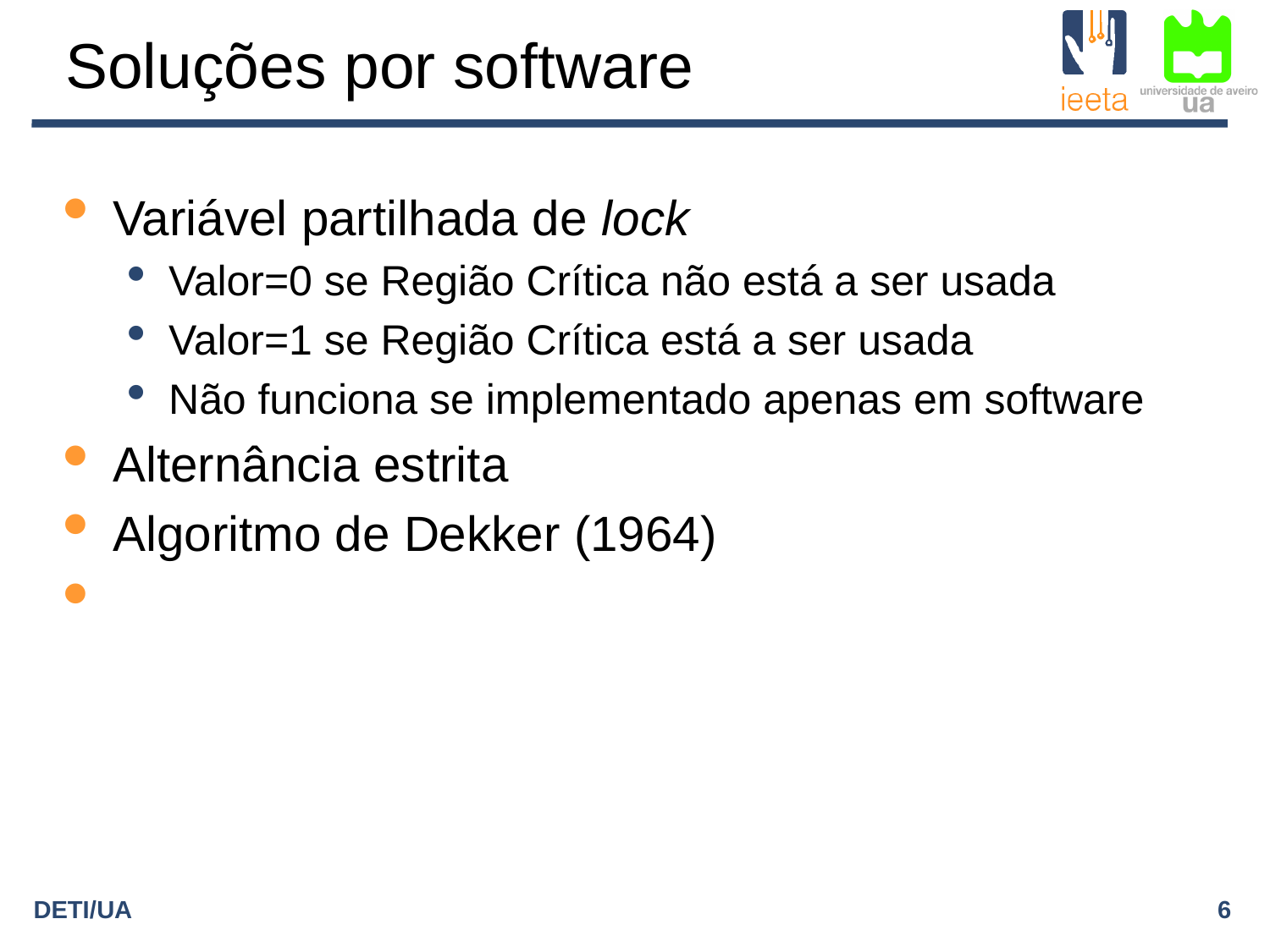

Soluções por software
Variável partilhada de lock
Valor=0 se Região Crítica não está a ser usada
Valor=1 se Região Crítica está a ser usada
Não funciona se implementado apenas em software
Alternância estrita
Algoritmo de Dekker (1964)